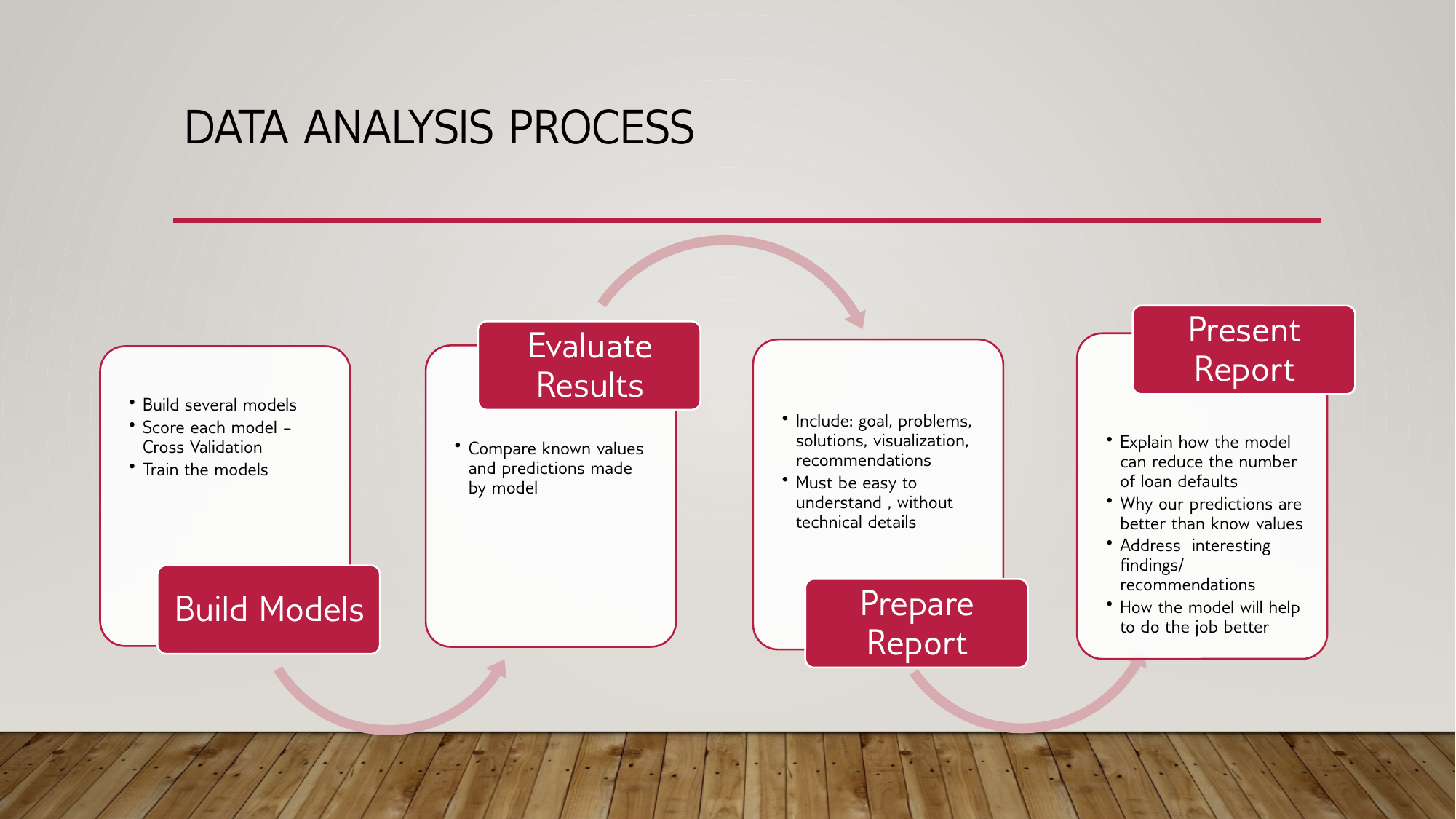

# Data Analysis Process

Build several models
Score each model – Cross Validation
Train the models
Build Models
Compare known values and predictions made by model
Evaluate Results

Include: goal, problems, solutions, visualization, recommendations
Must be easy to understand , without technical details
Prepare Report
Explain how the model can reduce the number of loan defaults
Why our predictions are better than know values
Address  interesting findings/ recommendations
How the model will help to do the job better

Present Report